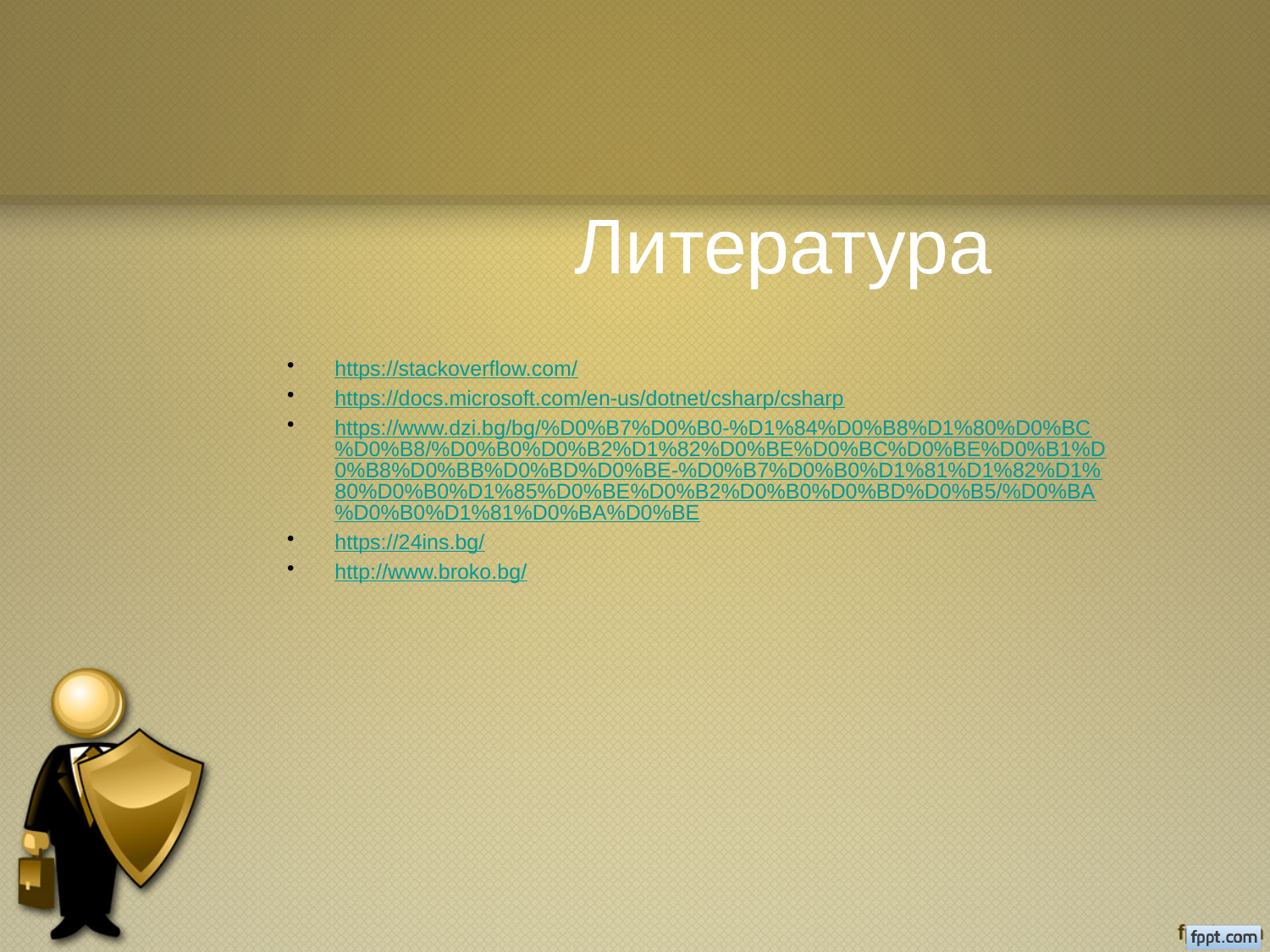

# Литература
https://stackoverflow.com/
https://docs.microsoft.com/en-us/dotnet/csharp/csharp
https://www.dzi.bg/bg/%D0%B7%D0%B0-%D1%84%D0%B8%D1%80%D0%BC%D0%B8/%D0%B0%D0%B2%D1%82%D0%BE%D0%BC%D0%BE%D0%B1%D0%B8%D0%BB%D0%BD%D0%BE-%D0%B7%D0%B0%D1%81%D1%82%D1%80%D0%B0%D1%85%D0%BE%D0%B2%D0%B0%D0%BD%D0%B5/%D0%BA%D0%B0%D1%81%D0%BA%D0%BE
https://24ins.bg/
http://www.broko.bg/